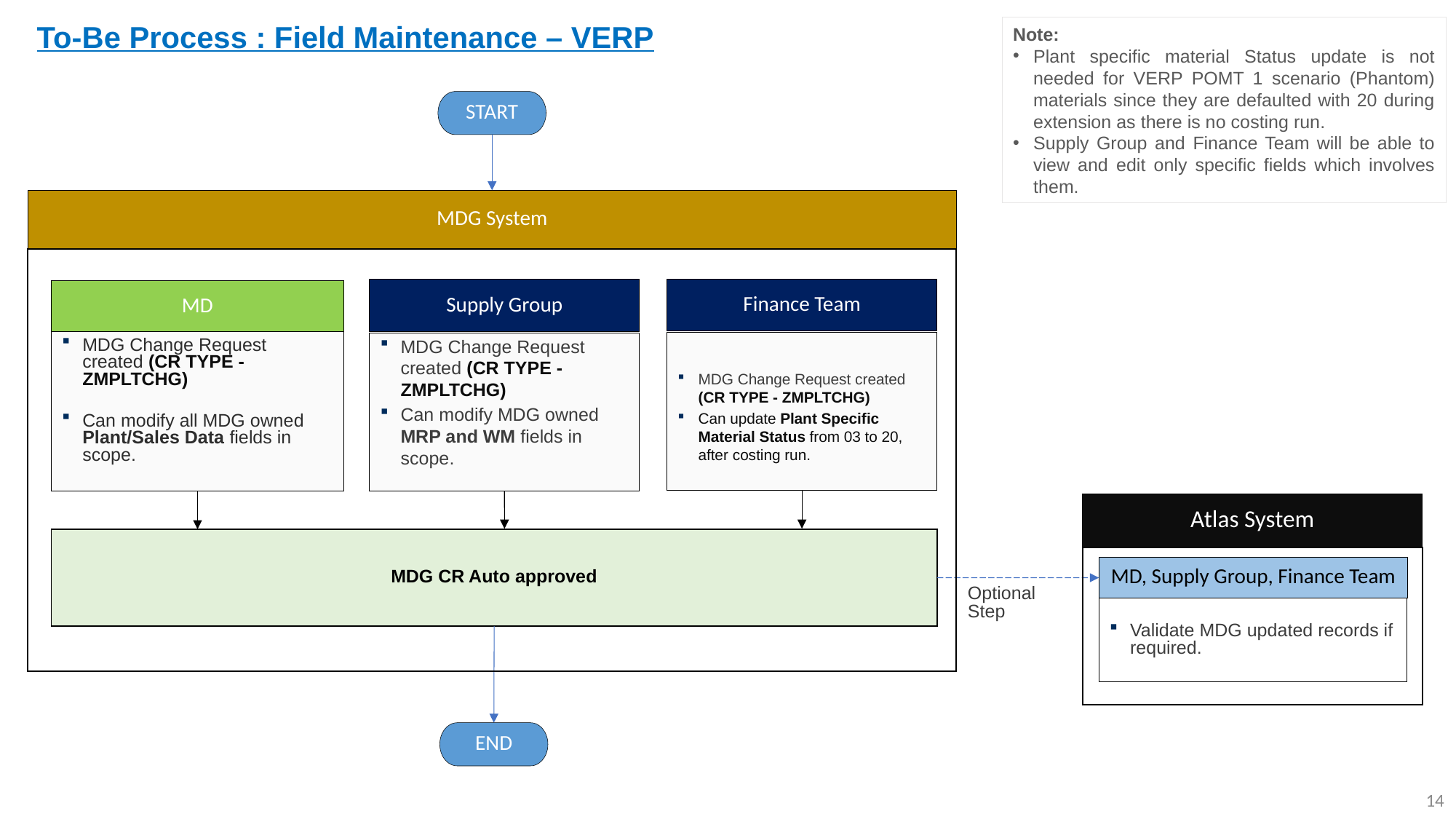

Note:
Plant specific material Status update is not needed for VERP POMT 1 scenario (Phantom) materials since they are defaulted with 20 during extension as there is no costing run.
Supply Group and Finance Team will be able to view and edit only specific fields which involves them.
# To-Be Process : Field Maintenance – VERP
START
MDG System

Finance Team
Supply Group
MD
MDG Change Request created (CR TYPE - ZMPLTCHG)

Can modify all MDG owned Plant/Sales Data fields in scope.

MDG Change Request created (CR TYPE - ZMPLTCHG)
Can update Plant Specific Material Status from 03 to 20, after costing run.

MDG Change Request created (CR TYPE - ZMPLTCHG)
Can modify MDG owned MRP and WM fields in scope.

Atlas System
MDG CR Auto approved

MD, Supply Group, Finance Team
Optional Step
Validate MDG updated records if required.
END
14